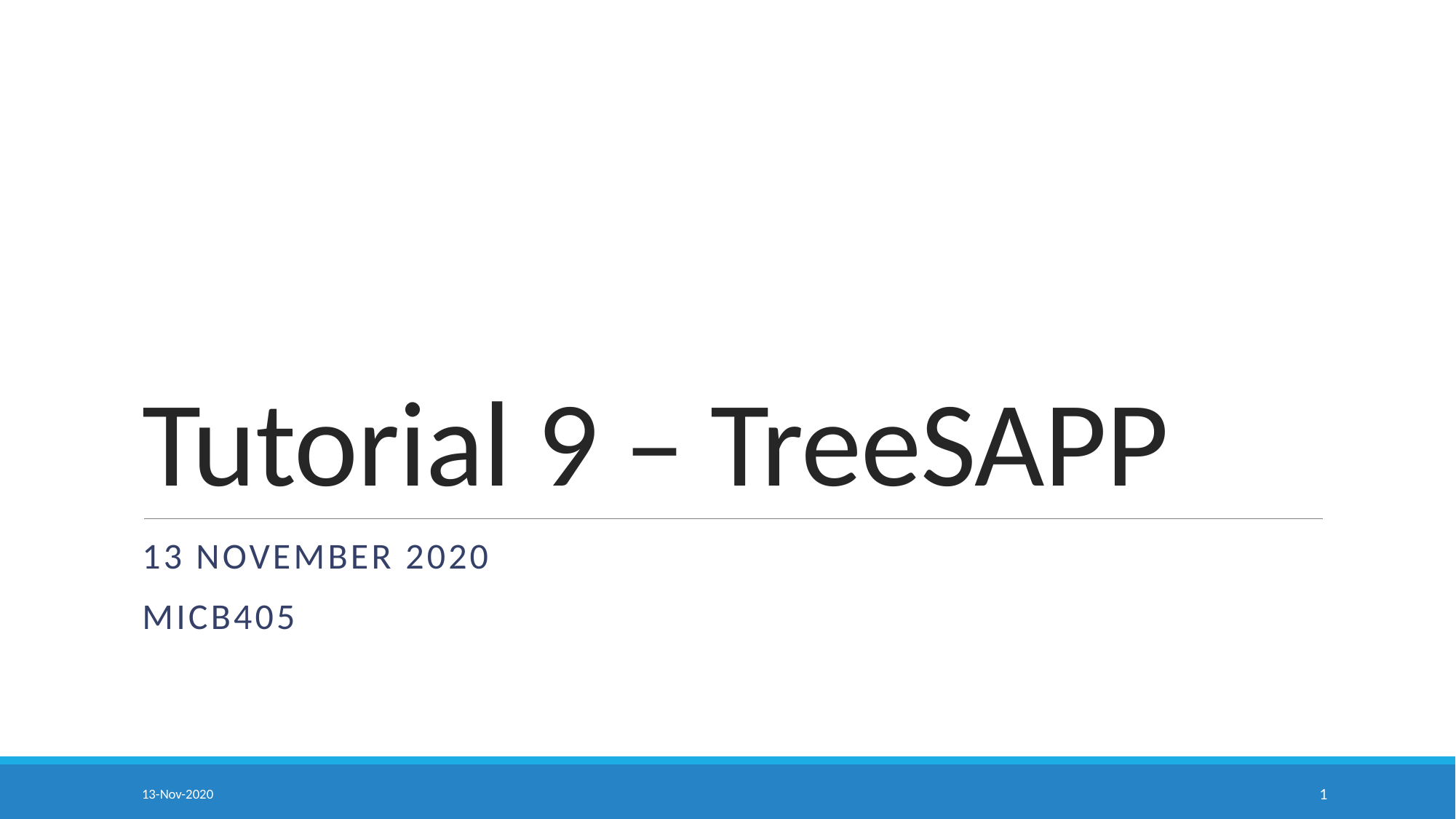

# Tutorial 9 – TreeSAPP
13 November 2020
MICB405
13-Nov-2020
1